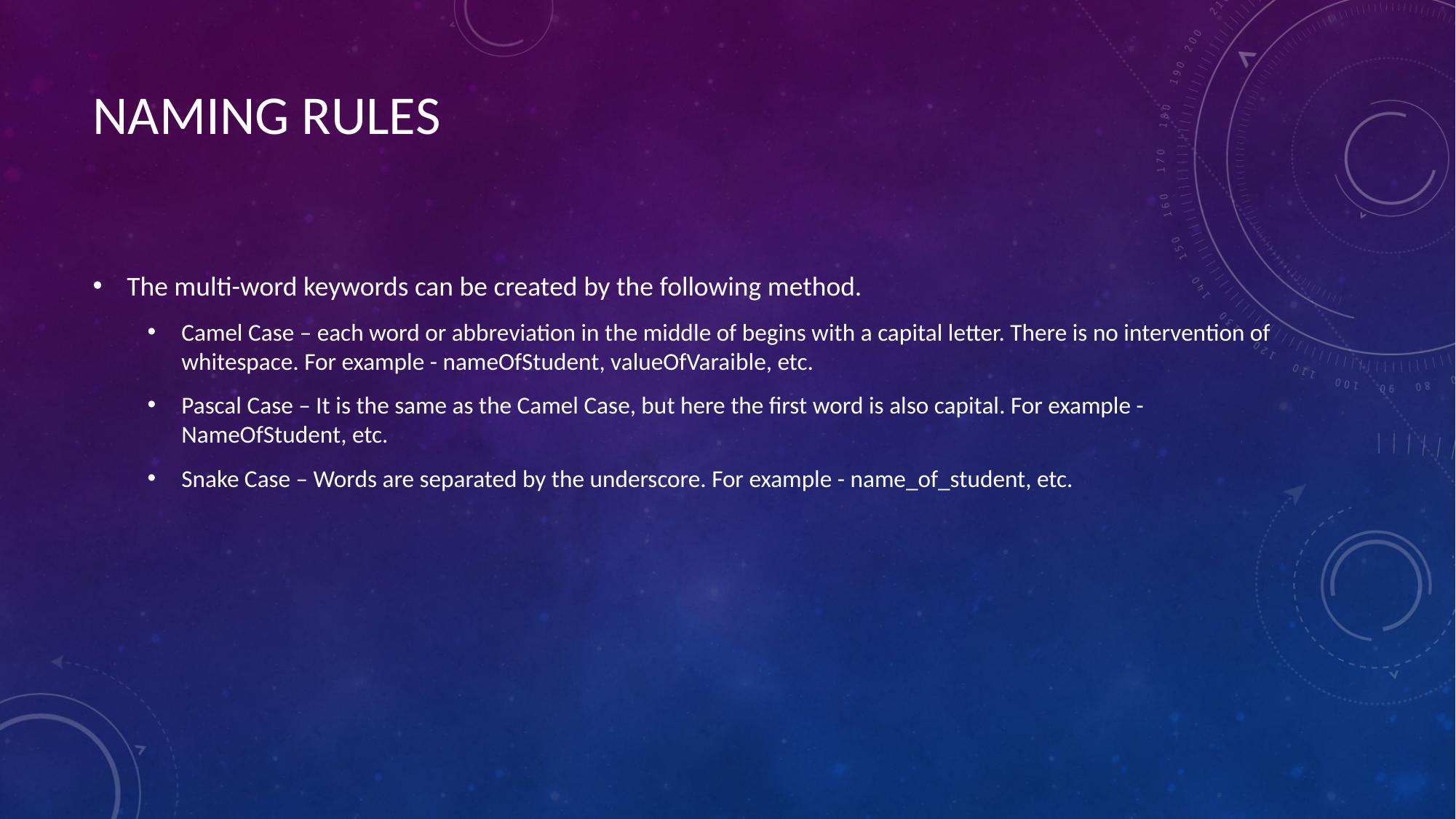

# Naming rules
The multi-word keywords can be created by the following method.
Camel Case – each word or abbreviation in the middle of begins with a capital letter. There is no intervention of whitespace. For example - nameOfStudent, valueOfVaraible, etc.
Pascal Case – It is the same as the Camel Case, but here the first word is also capital. For example - NameOfStudent, etc.
Snake Case – Words are separated by the underscore. For example - name_of_student, etc.